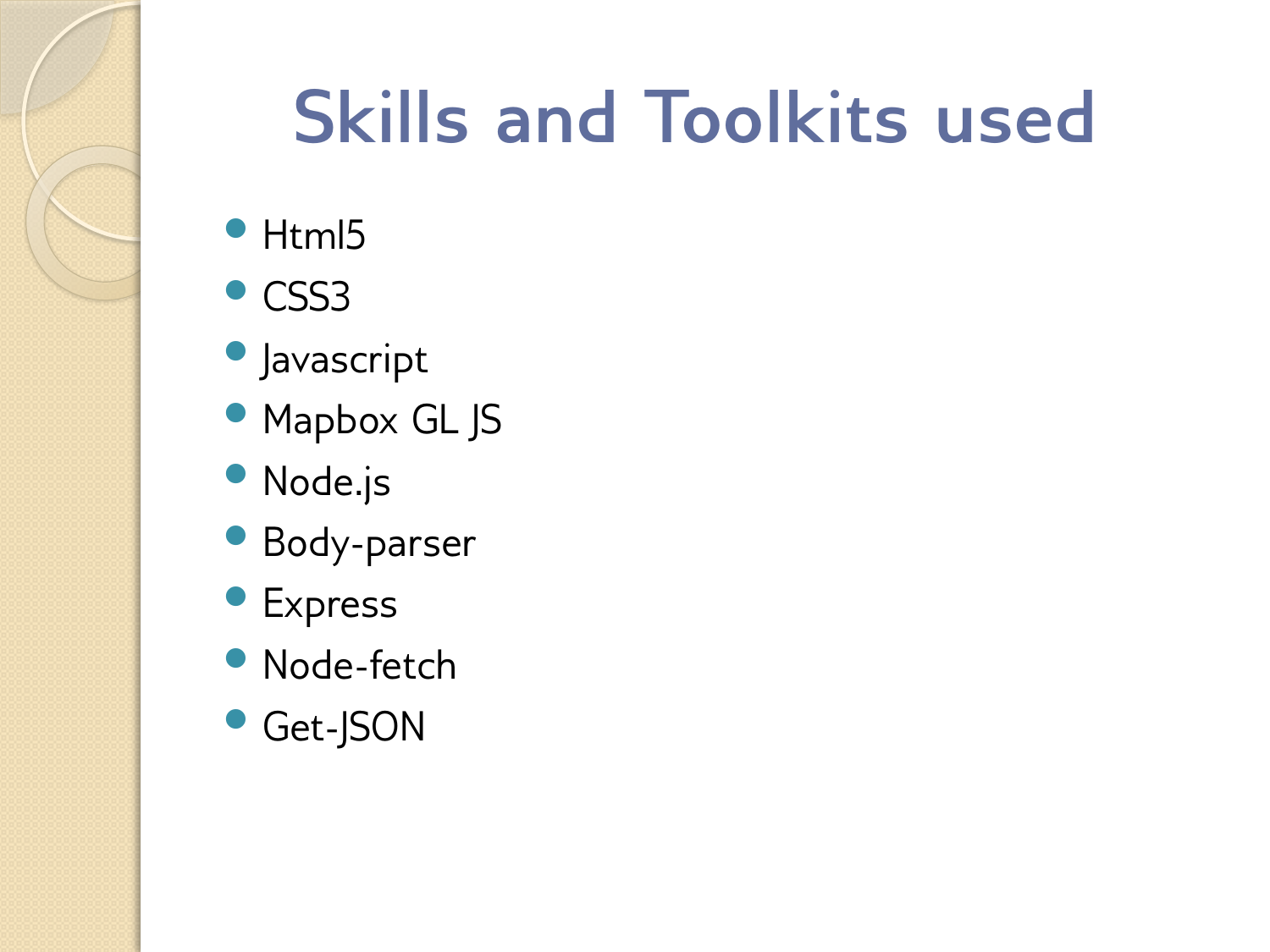

# Skills and Toolkits used
Html5
CSS3
Javascript
Mapbox GL JS
Node.js
Body-parser
Express
Node-fetch
Get-JSON